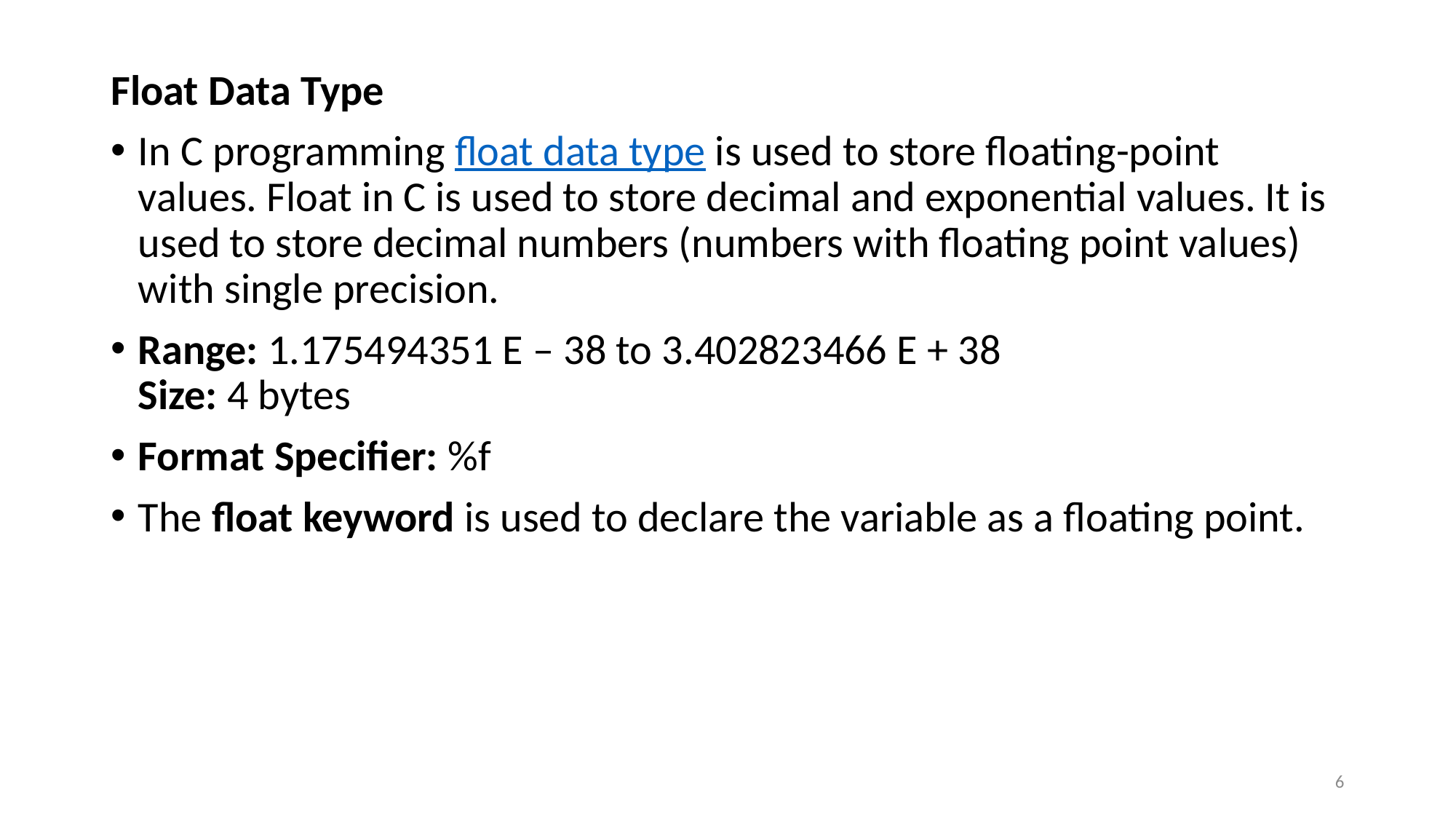

Float Data Type
In C programming float data type is used to store floating-point values. Float in C is used to store decimal and exponential values. It is used to store decimal numbers (numbers with floating point values) with single precision.
Range: 1.175494351 E – 38 to 3.402823466 E + 38
Size: 4 bytes
Format Specifier: %f
The float keyword is used to declare the variable as a floating point.

6